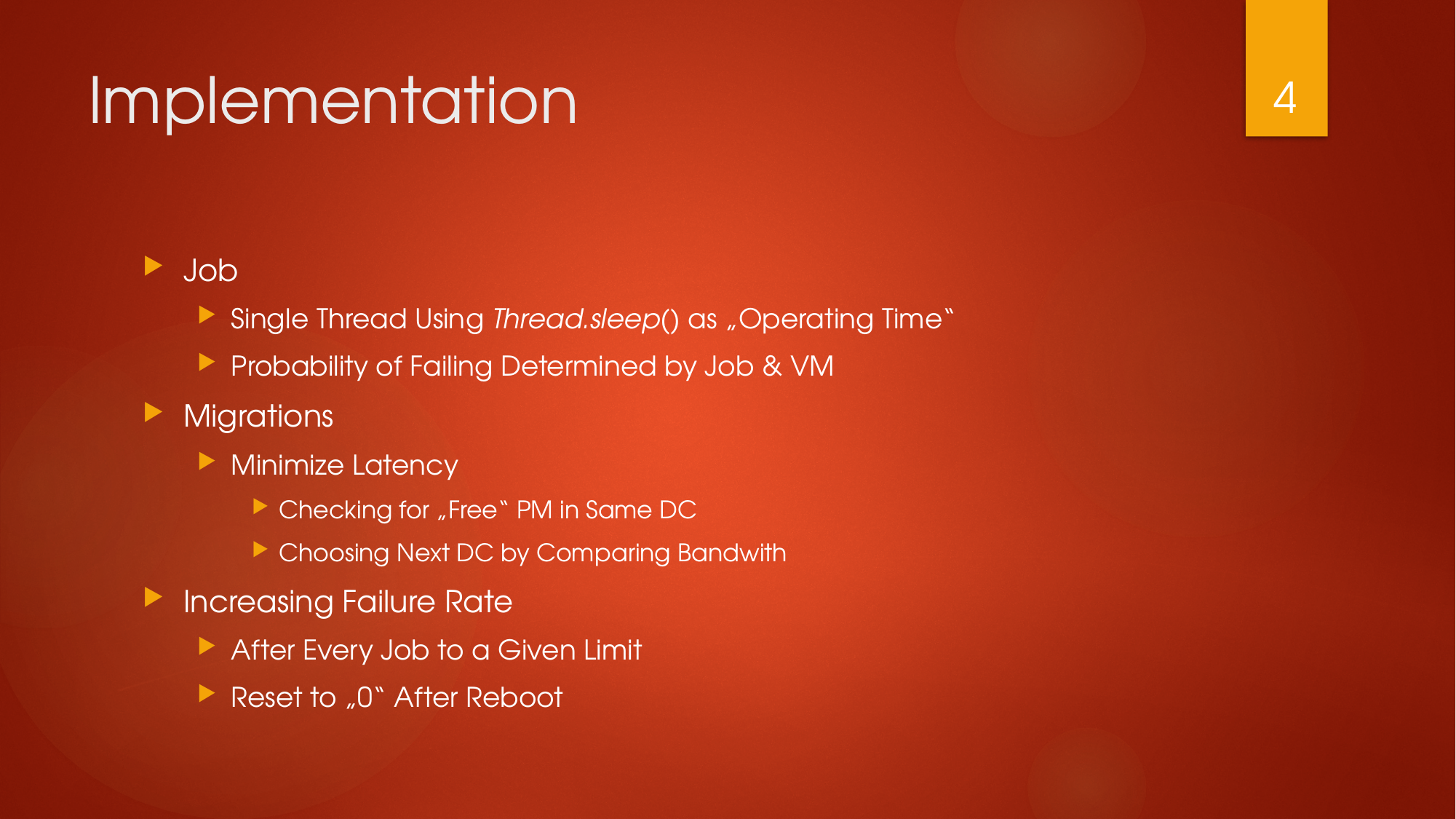

4
# Implementation
Job
Single Thread Using Thread.sleep() as „Operating Time“
Probability of Failing Determined by Job & VM
Migrations
Minimize Latency
Checking for „Free“ PM in Same DC
Choosing Next DC by Comparing Bandwith
Increasing Failure Rate
After Every Job to a Given Limit
Reset to „0“ After Reboot